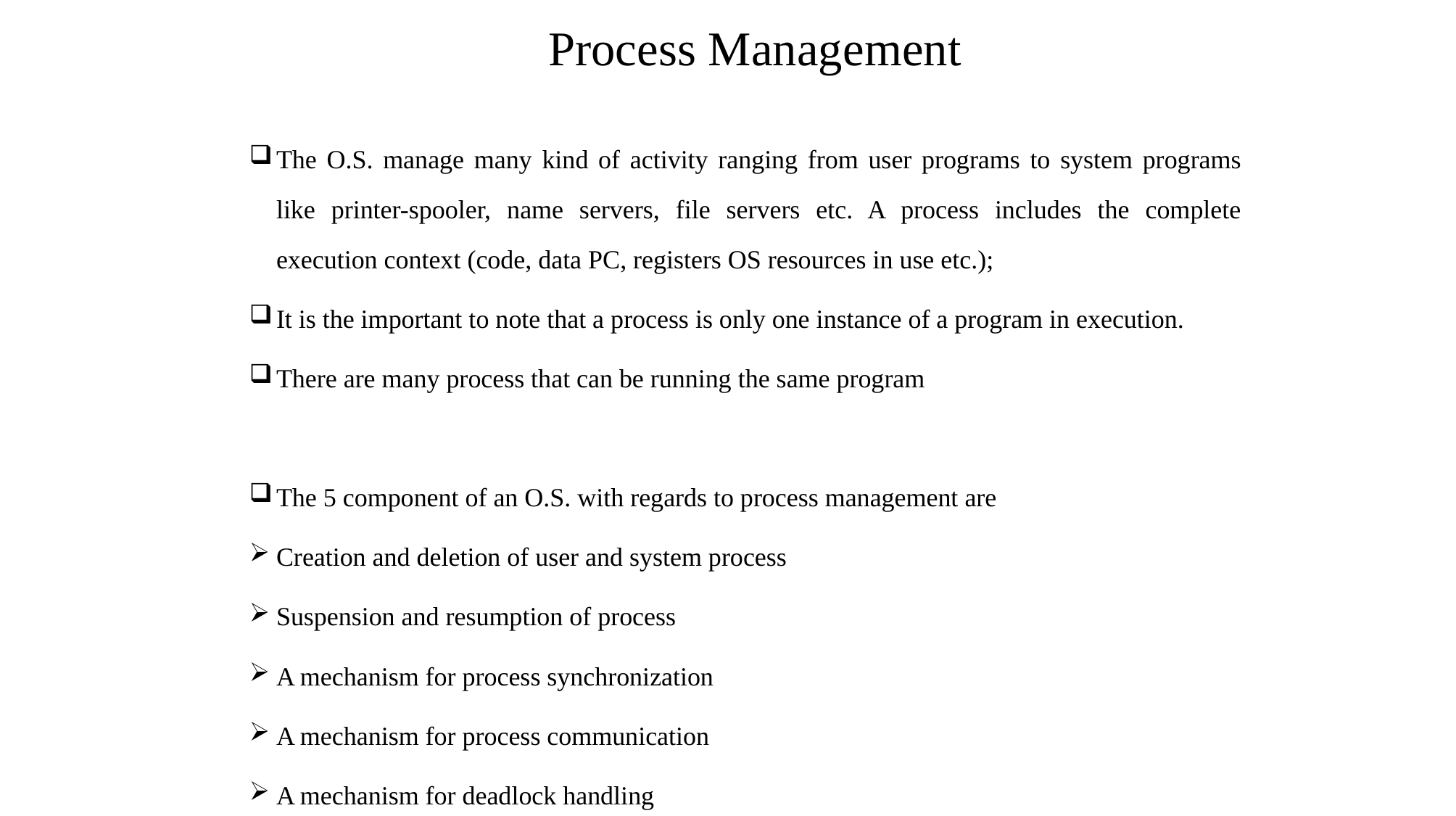

# Process Management
The O.S. manage many kind of activity ranging from user programs to system programs like printer-spooler, name servers, file servers etc. A process includes the complete execution context (code, data PC, registers OS resources in use etc.);
It is the important to note that a process is only one instance of a program in execution.
There are many process that can be running the same program

The 5 component of an O.S. with regards to process management are
Creation and deletion of user and system process
Suspension and resumption of process
A mechanism for process synchronization
A mechanism for process communication
A mechanism for deadlock handling